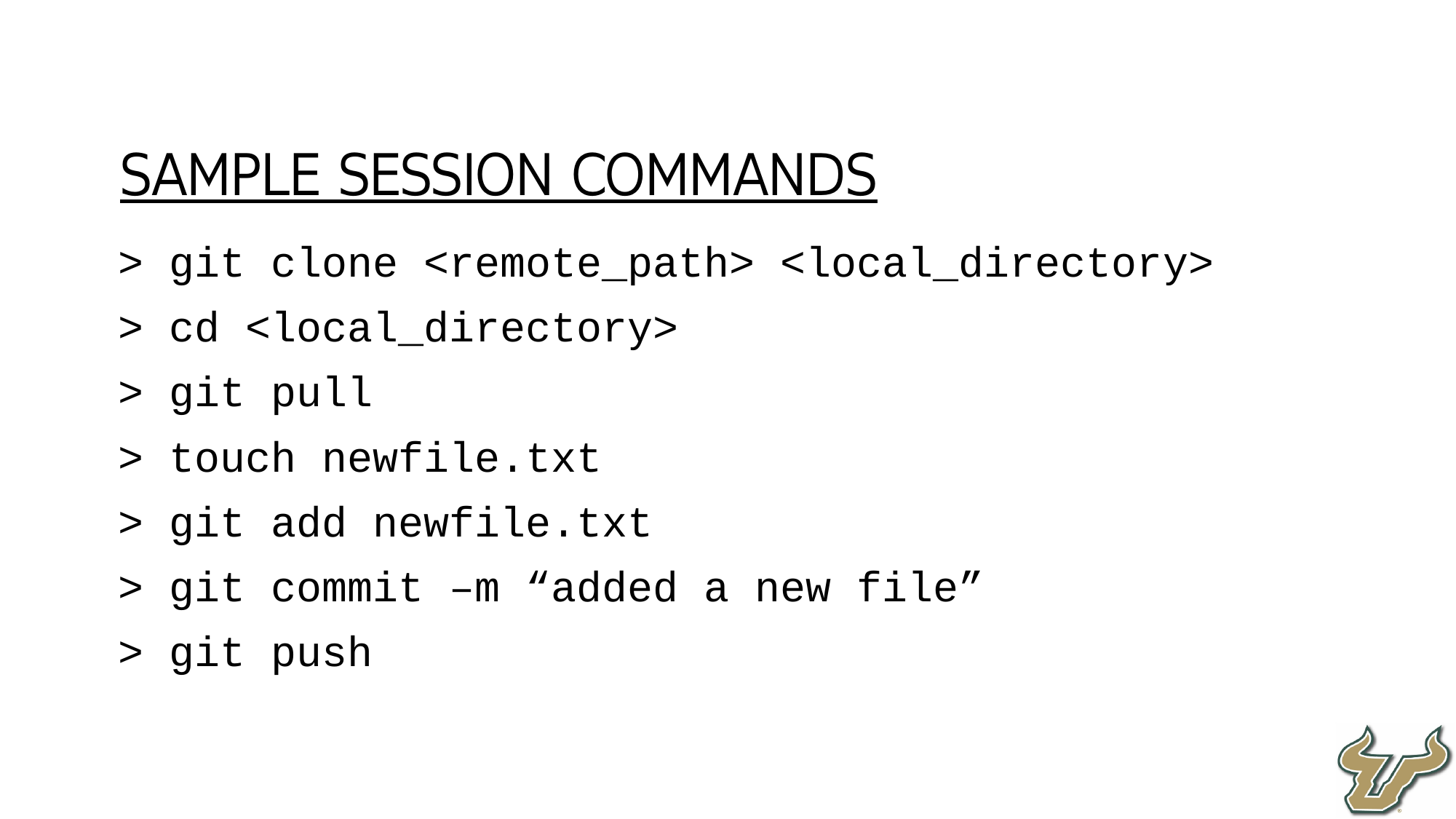

Sample session commands
> git clone <remote_path> <local_directory>
> cd <local_directory>
> git pull
> touch newfile.txt
> git add newfile.txt
> git commit –m “added a new file”
> git push